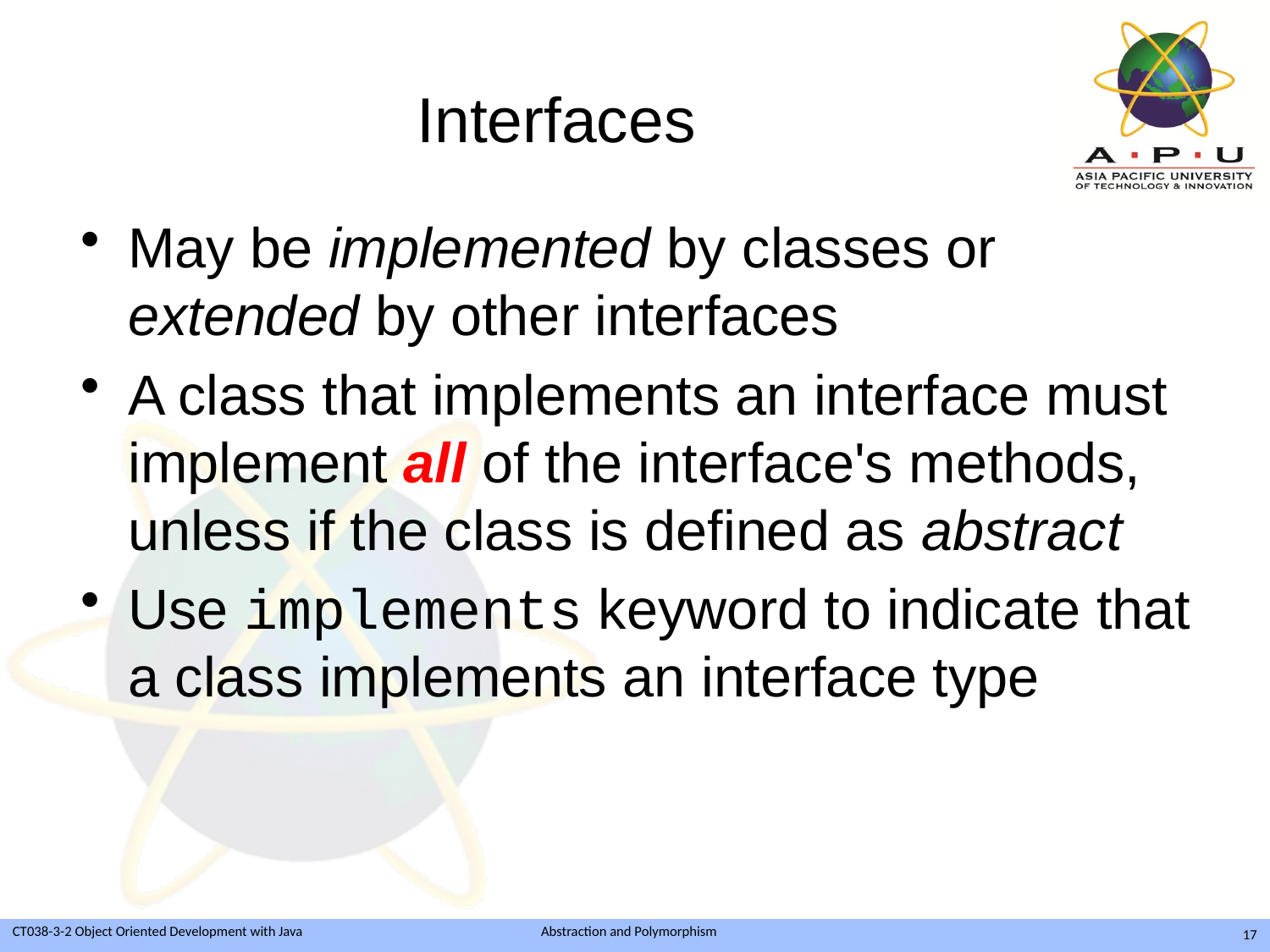

# Interfaces
May be implemented by classes or extended by other interfaces
A class that implements an interface must implement all of the interface's methods, unless if the class is defined as abstract
Use implements keyword to indicate that a class implements an interface type

17